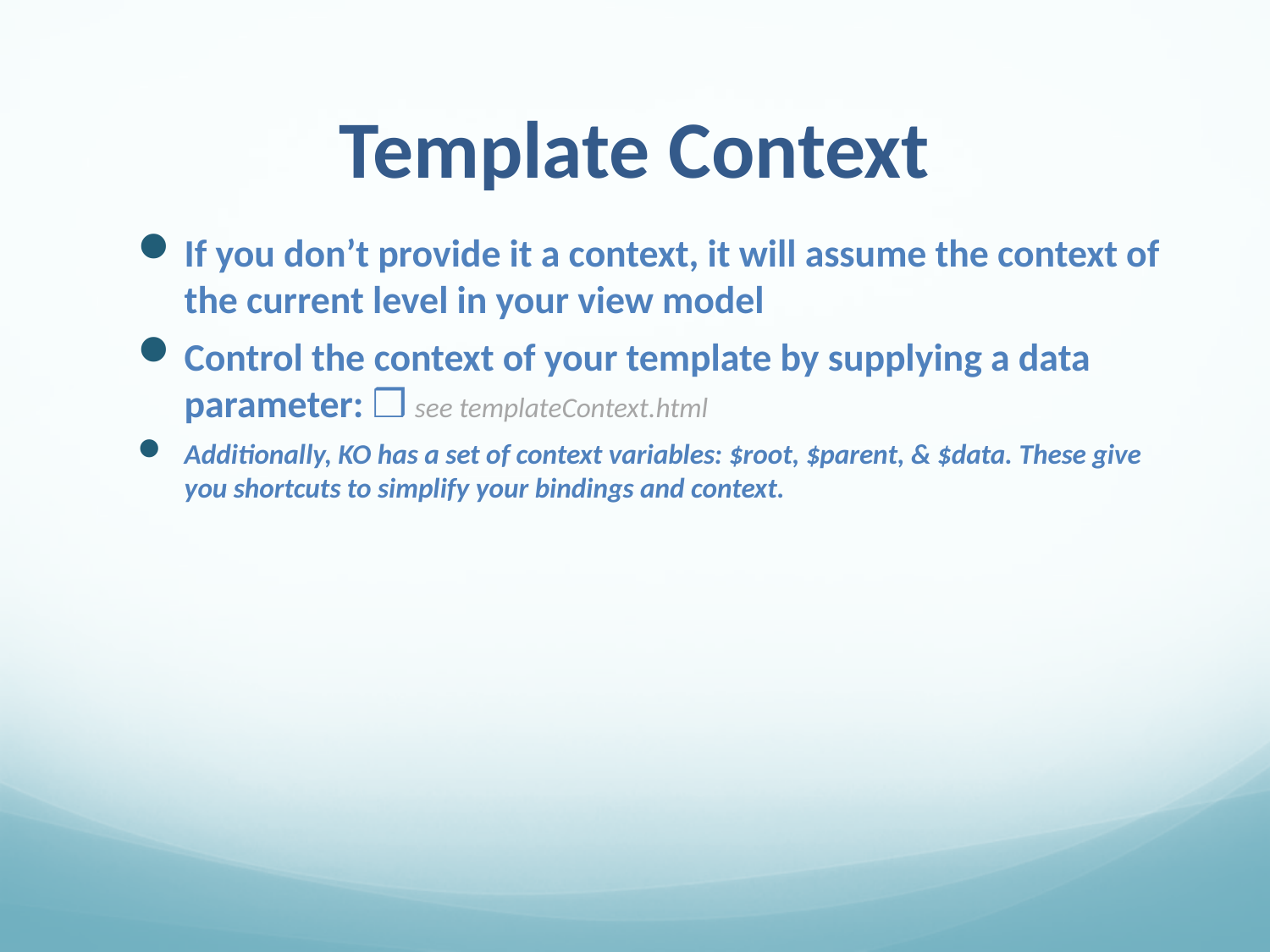

# Template Context
If you don’t provide it a context, it will assume the context of the current level in your view model
Control the context of your template by supplying a data parameter: ❒ see templateContext.html
Additionally, KO has a set of context variables: $root, $parent, & $data. These give you shortcuts to simplify your bindings and context.